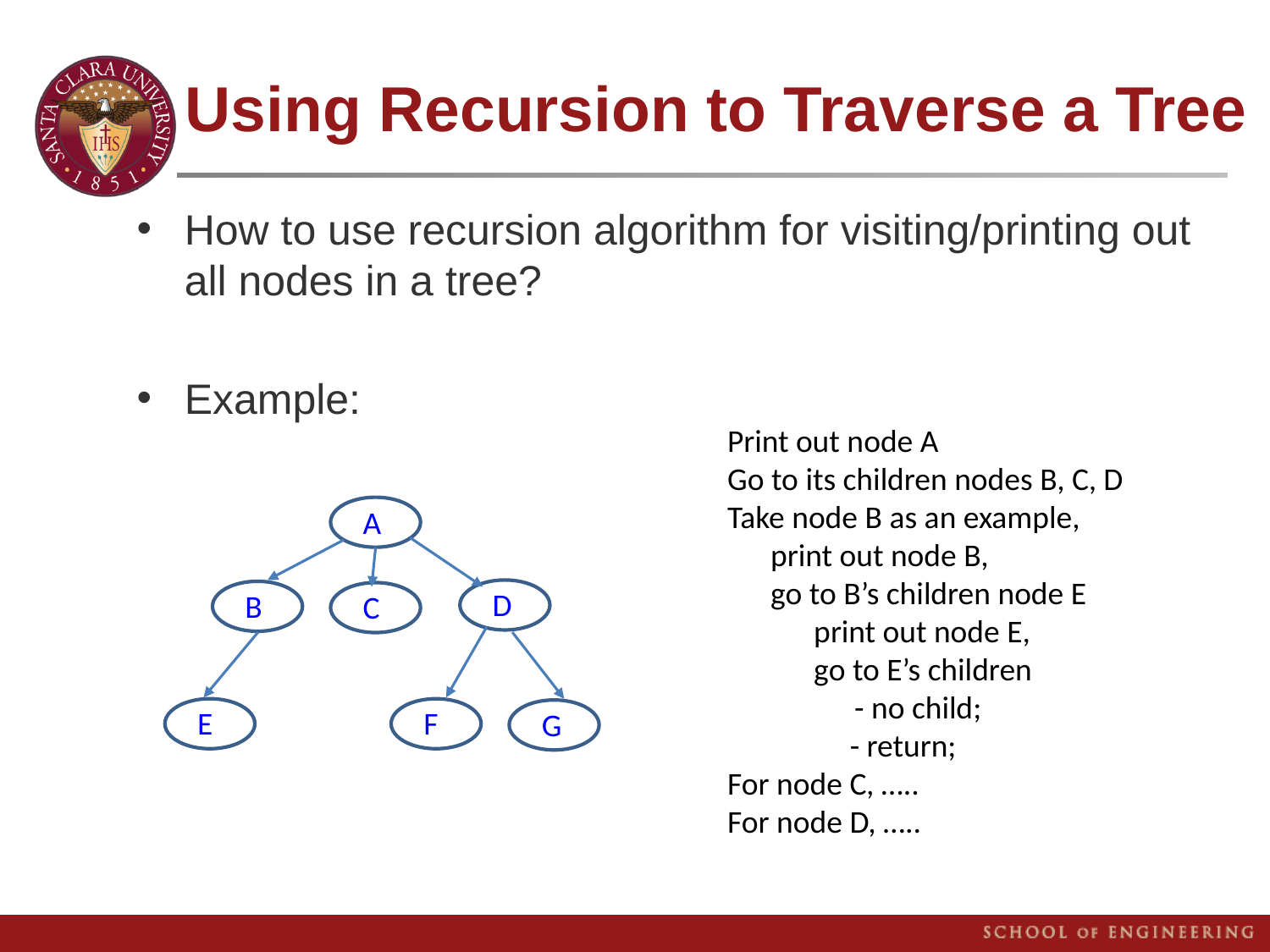

# Using Recursion to Traverse a Tree
How to use recursion algorithm for visiting/printing out all nodes in a tree?

Example:
Print out node A
Go to its children nodes B, C, D
Take node B as an example,
      print out node B,
      go to B’s children node E
            print out node E,
            go to E’s children
	- no child;
                 - return;
For node C, …..
For node D, …..
A
a
D
a
B
a
C
a
E
a
F
a
G
a